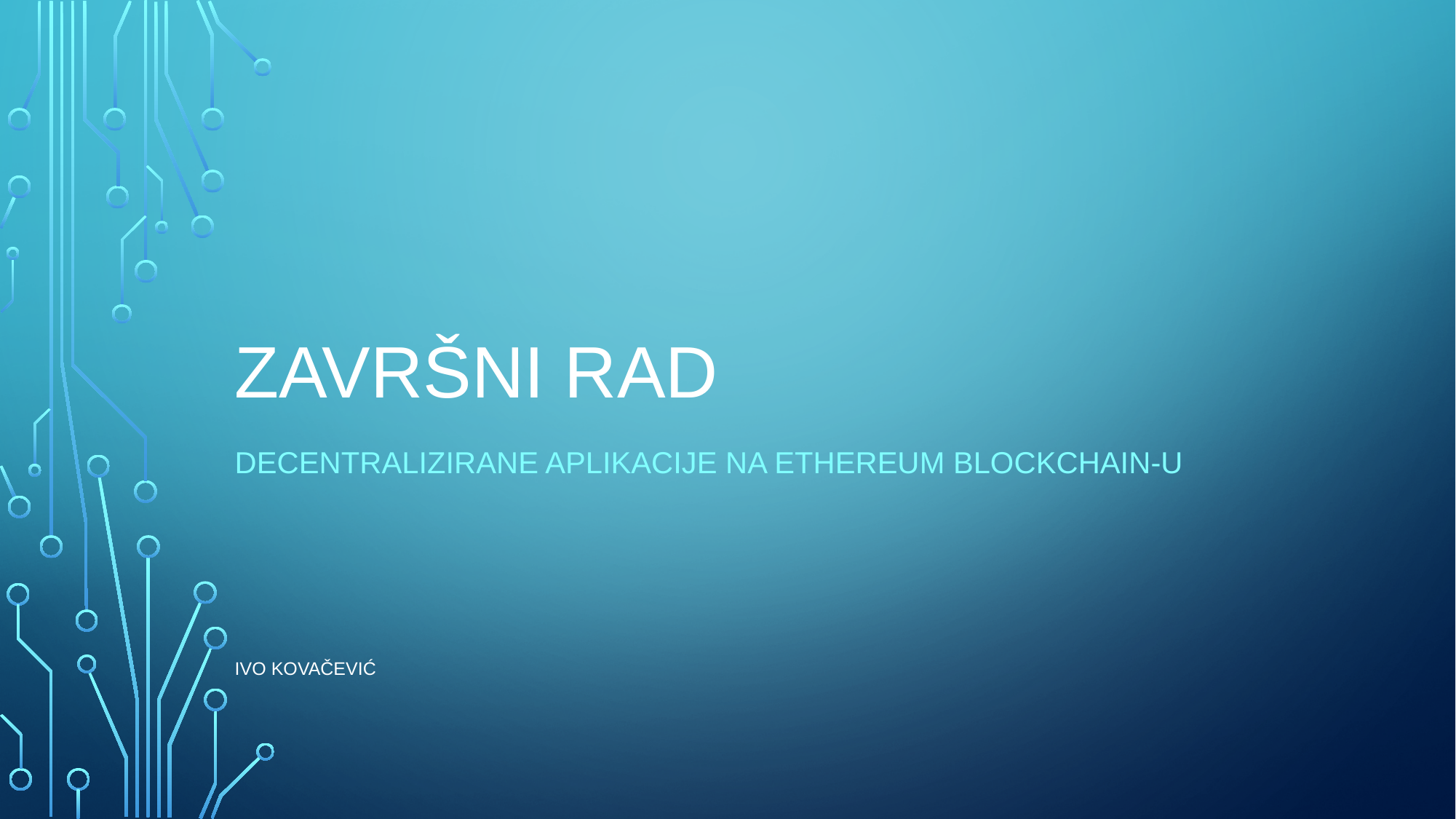

# Završni rad
Decentralizirane aplikacije na Ethereum blockchain-u
Ivo Kovačević